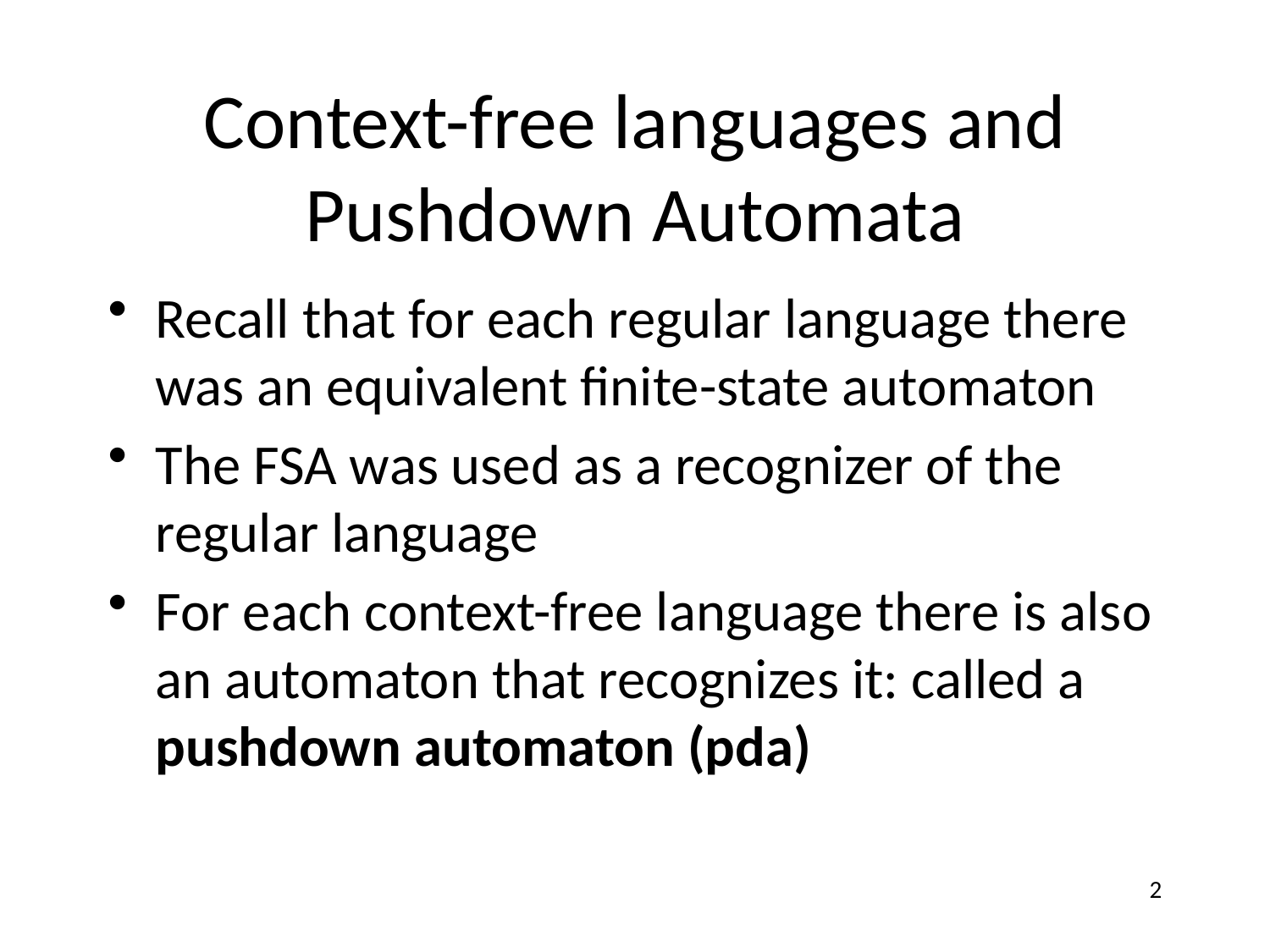

# Context-free languages and Pushdown Automata
Recall that for each regular language there was an equivalent finite-state automaton
The FSA was used as a recognizer of the regular language
For each context-free language there is also an automaton that recognizes it: called a pushdown automaton (pda)
2